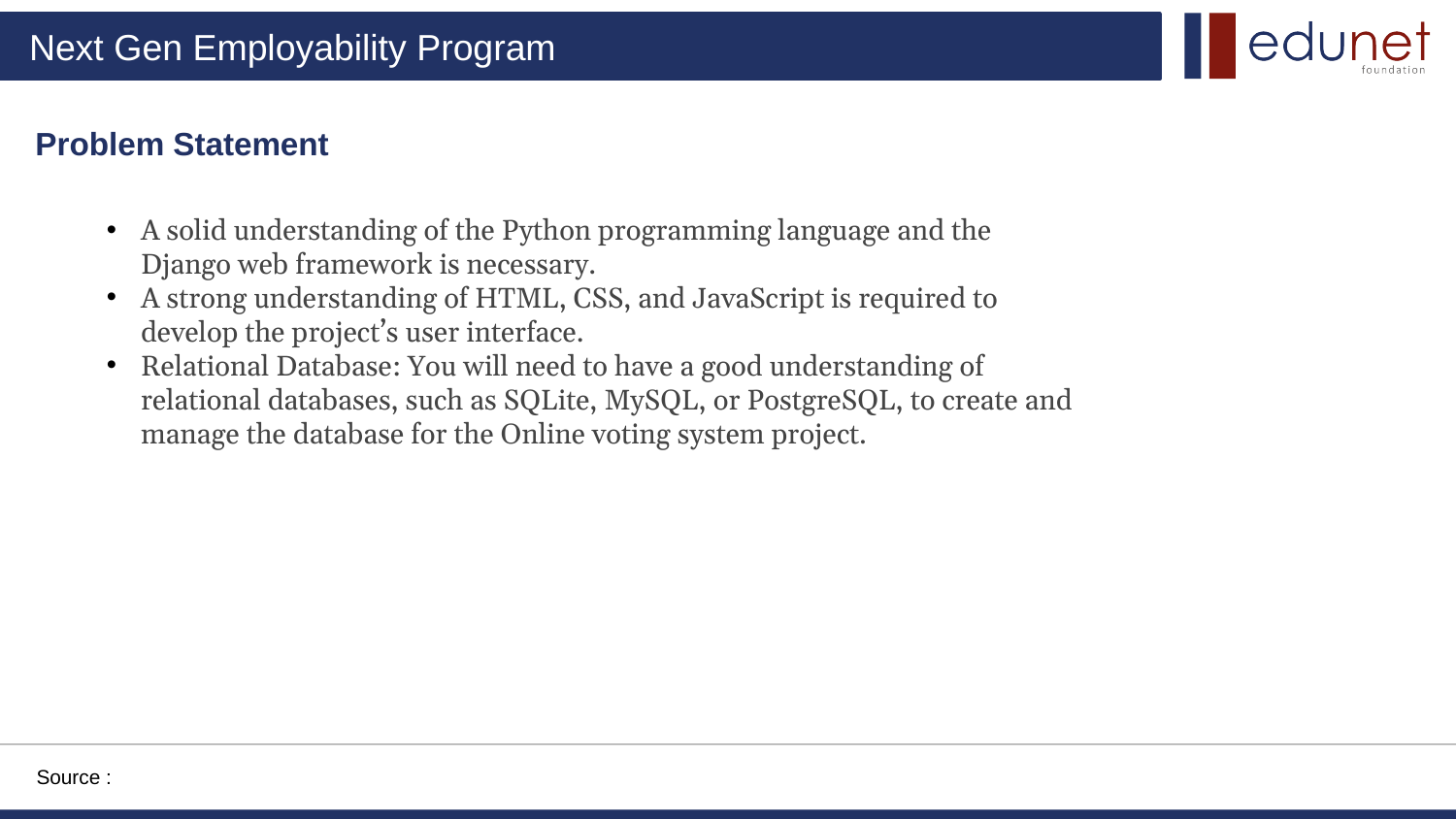

Problem Statement
A solid understanding of the Python programming language and the Django web framework is necessary.
A strong understanding of HTML, CSS, and JavaScript is required to develop the project’s user interface.
Relational Database: You will need to have a good understanding of relational databases, such as SQLite, MySQL, or PostgreSQL, to create and manage the database for the Online voting system project.
Source :